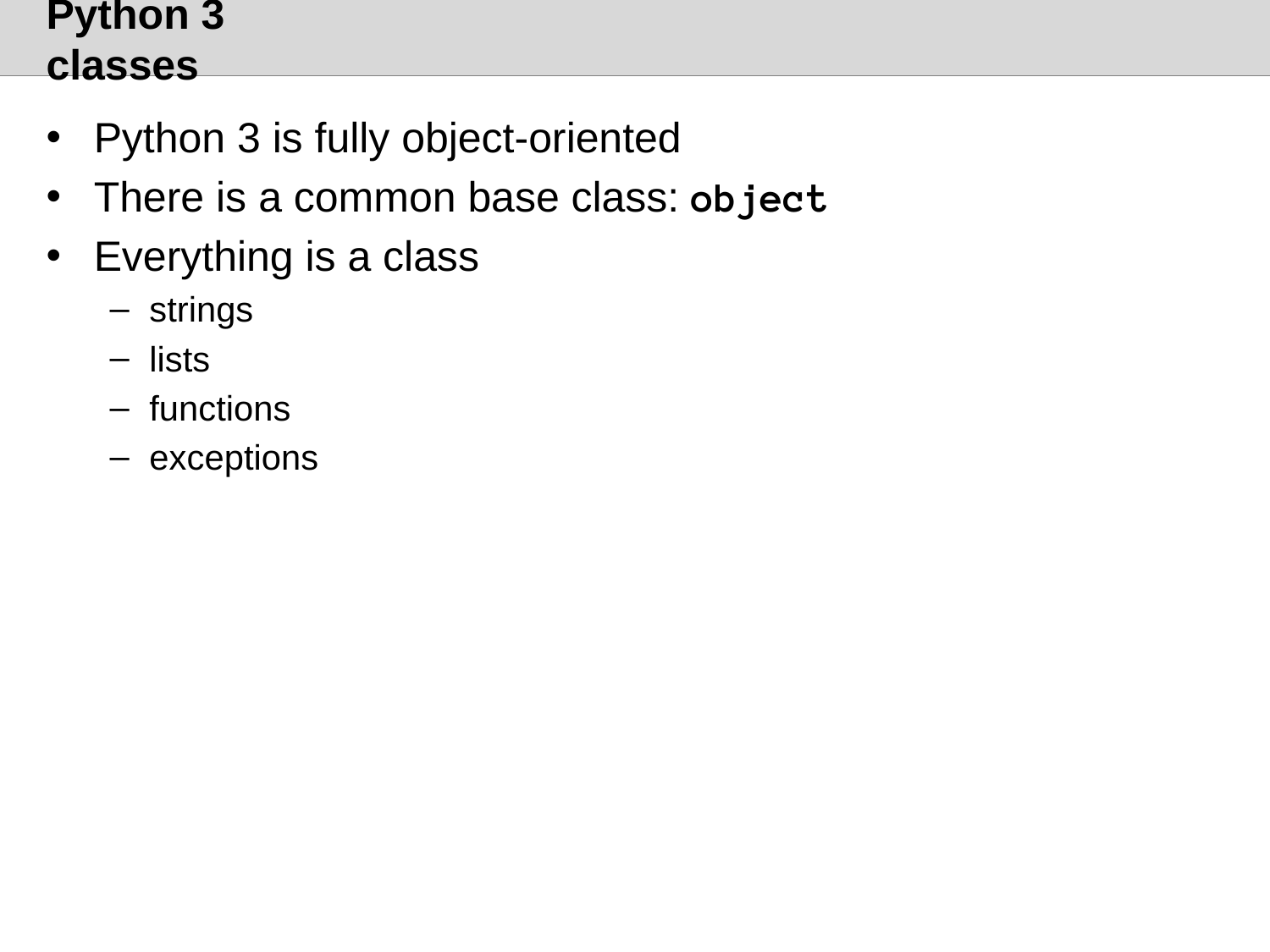

# Python 3 classes
Python 3 is fully object-oriented
There is a common base class: object
Everything is a class
strings
lists
functions
exceptions